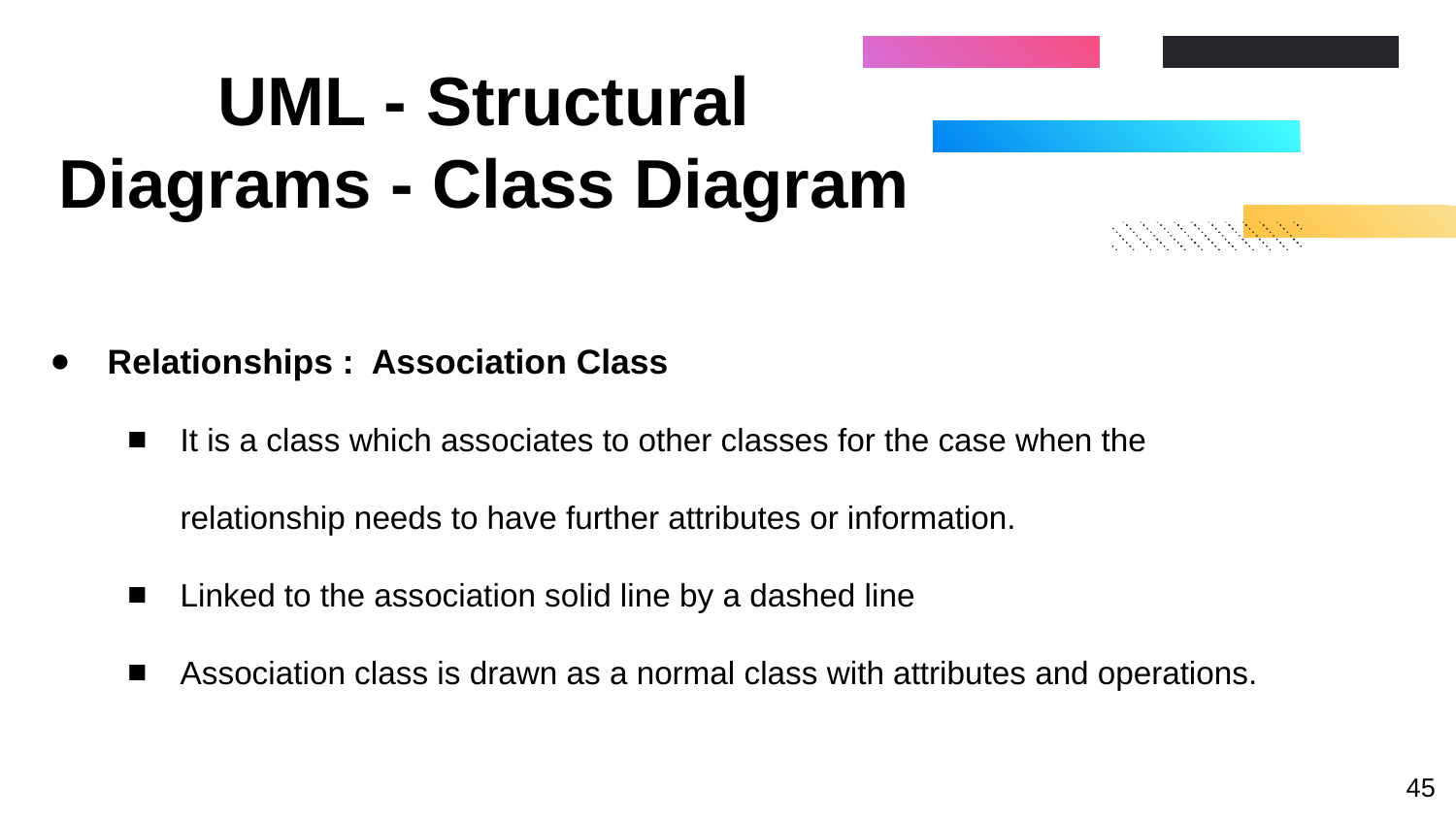

# UML - Structural Diagrams - Class Diagram
Relationships :  Association Class
It is a class which associates to other classes for the case when the relationship needs to have further attributes or information.
Linked to the association solid line by a dashed line
Association class is drawn as a normal class with attributes and operations.

45